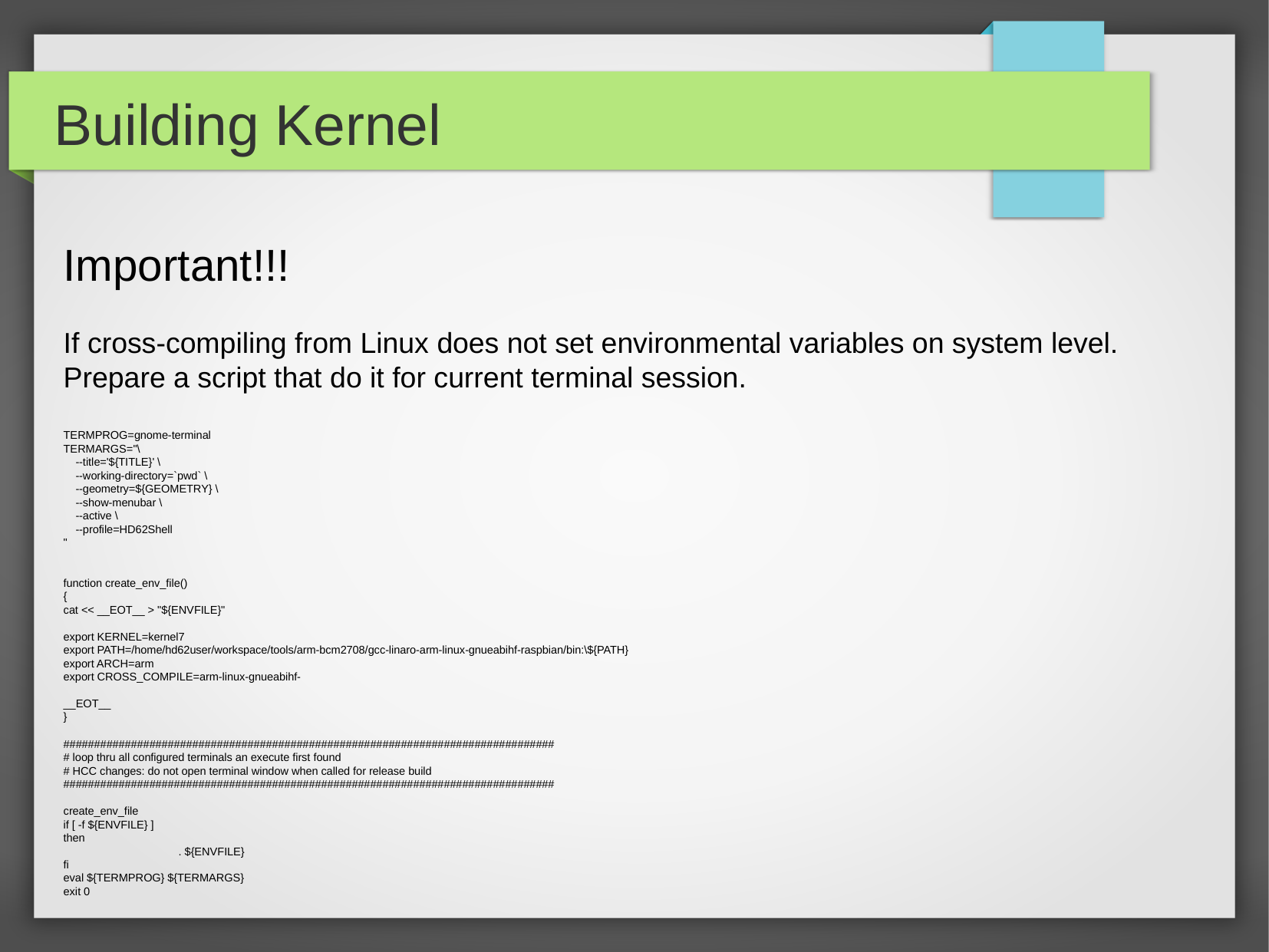

Building Kernel
Important!!!

If cross-compiling from Linux does not set environmental variables on system level.
Prepare a script that do it for current terminal session.

TERMPROG=gnome-terminal
TERMARGS="\
    --title='${TITLE}' \
    --working-directory=`pwd` \
    --geometry=${GEOMETRY} \
    --show-menubar \
    --active \
    --profile=HD62Shell
"

function create_env_file()
{
cat << __EOT__ > "${ENVFILE}"

export KERNEL=kernel7
export PATH=/home/hd62user/workspace/tools/arm-bcm2708/gcc-linaro-arm-linux-gnueabihf-raspbian/bin:\${PATH}
export ARCH=arm
export CROSS_COMPILE=arm-linux-gnueabihf-

__EOT__
}

################################################################################
# loop thru all configured terminals an execute first found
# HCC changes: do not open terminal window when called for release build
################################################################################

create_env_file
if [ -f ${ENVFILE} ]
then
	. ${ENVFILE}
fi
eval ${TERMPROG} ${TERMARGS}
exit 0